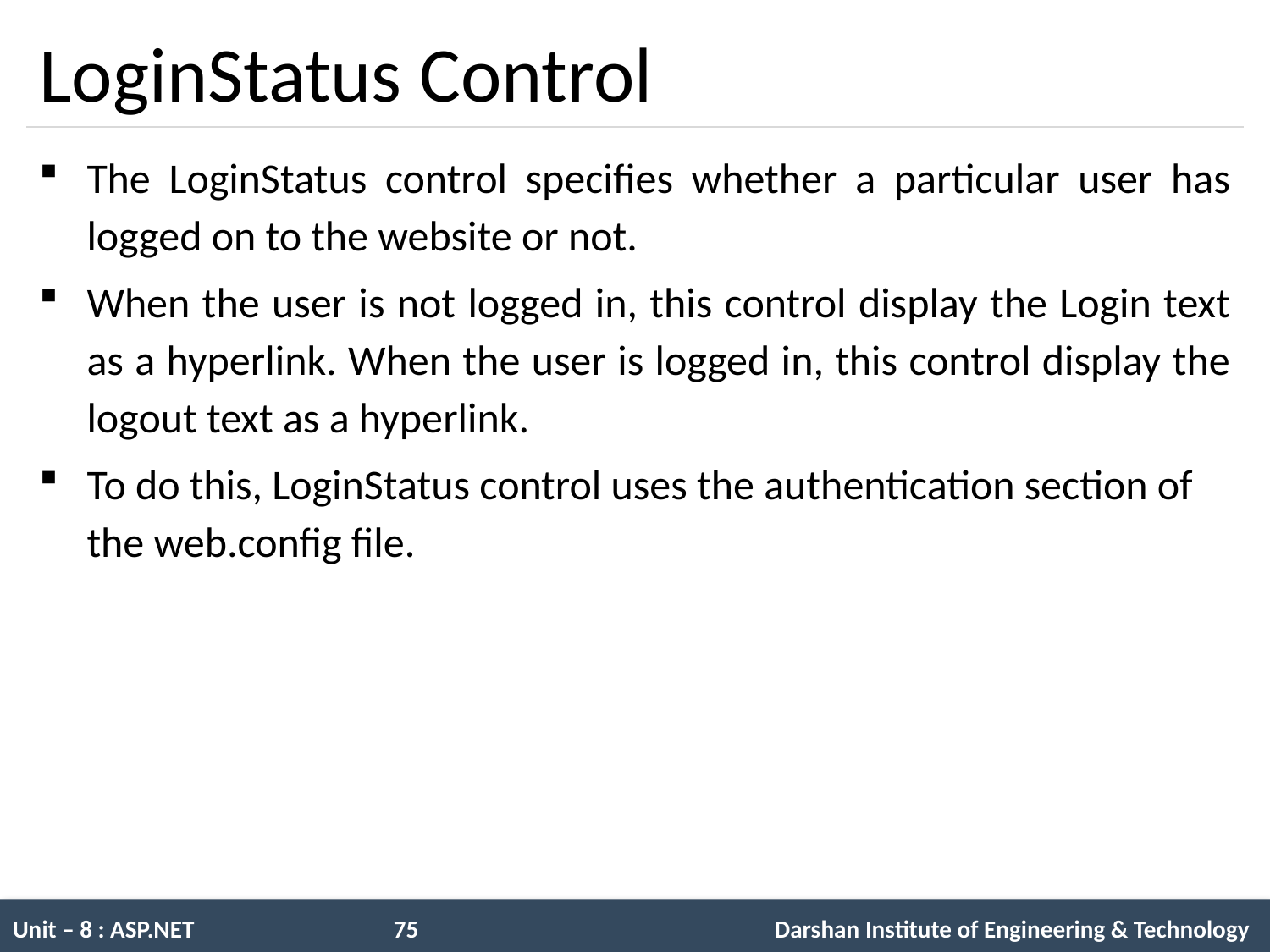

# LoginStatus Control
The LoginStatus control specifies whether a particular user has logged on to the website or not.
When the user is not logged in, this control display the Login text as a hyperlink. When the user is logged in, this control display the logout text as a hyperlink.
To do this, LoginStatus control uses the authentication section of the web.config file.